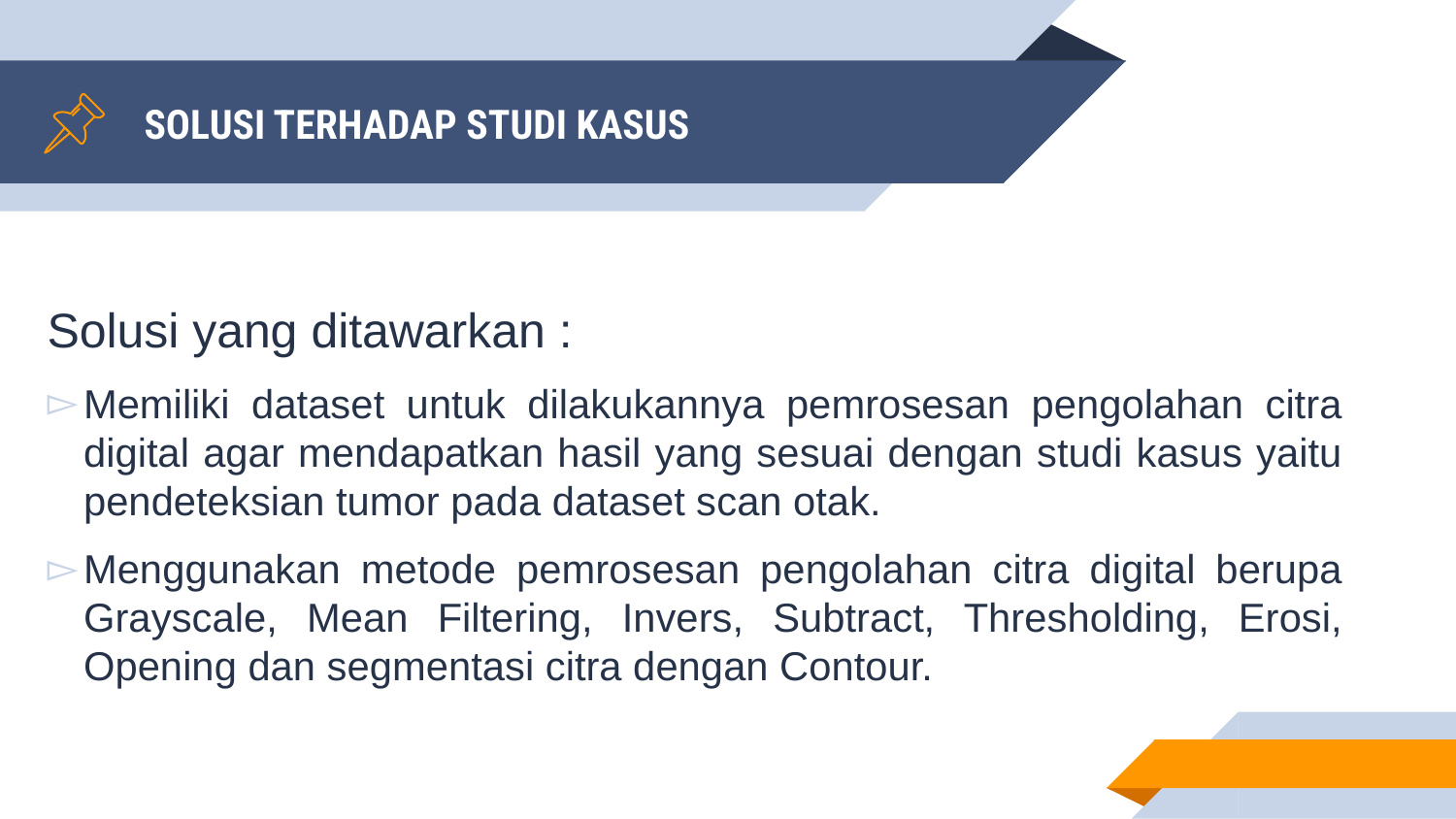

# SOLUSI TERHADAP STUDI KASUS

Solusi yang ditawarkan :
Memiliki dataset untuk dilakukannya pemrosesan pengolahan citra digital agar mendapatkan hasil yang sesuai dengan studi kasus yaitu pendeteksian tumor pada dataset scan otak.
Menggunakan metode pemrosesan pengolahan citra digital berupa Grayscale, Mean Filtering, Invers, Subtract, Thresholding, Erosi, Opening dan segmentasi citra dengan Contour.